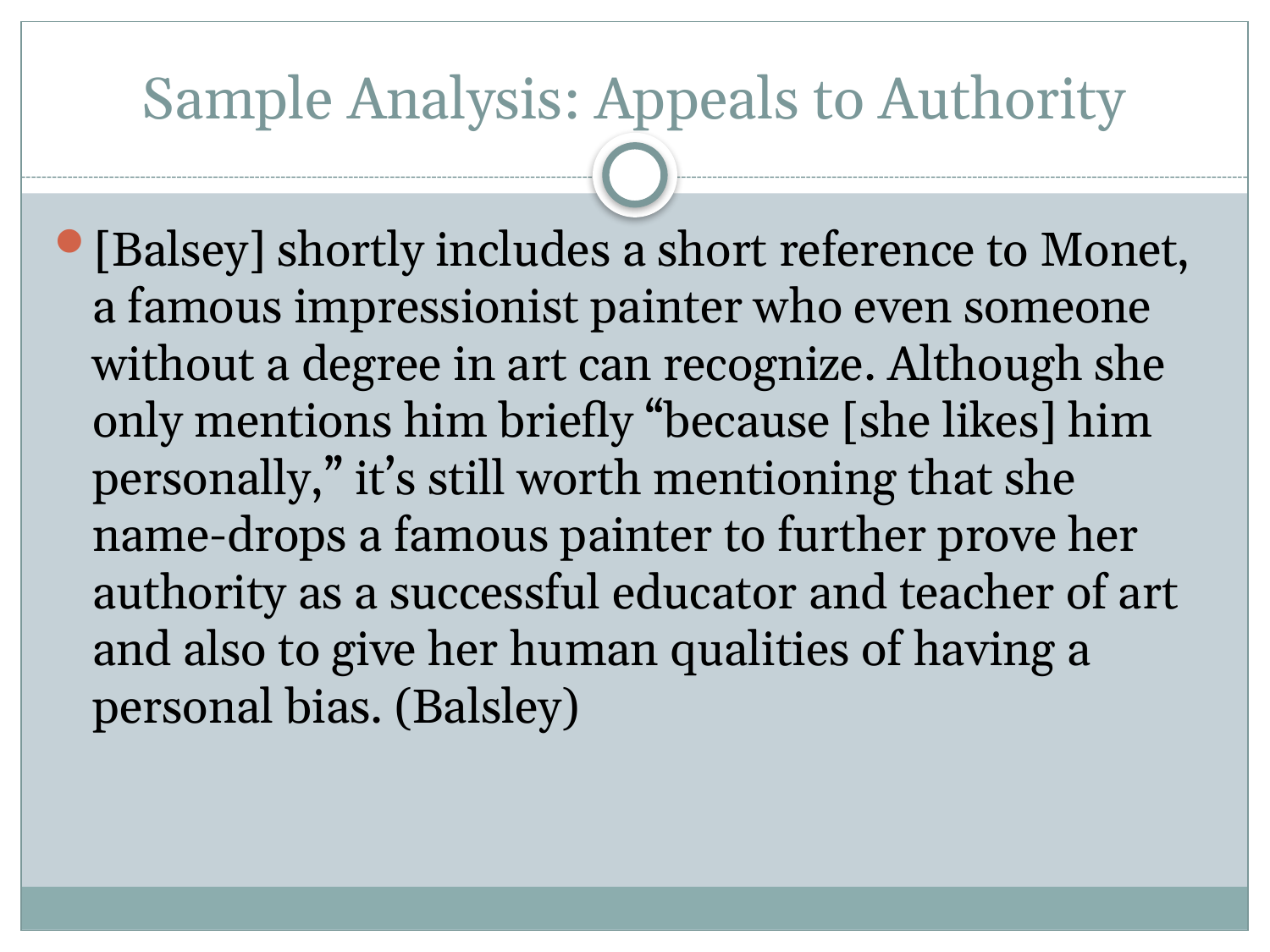

# Sample Analysis: Appeals to Authority
[Balsey] shortly includes a short reference to Monet, a famous impressionist painter who even someone without a degree in art can recognize. Although she only mentions him briefly “because [she likes] him personally,” it’s still worth mentioning that she name-drops a famous painter to further prove her authority as a successful educator and teacher of art and also to give her human qualities of having a personal bias. (Balsley)